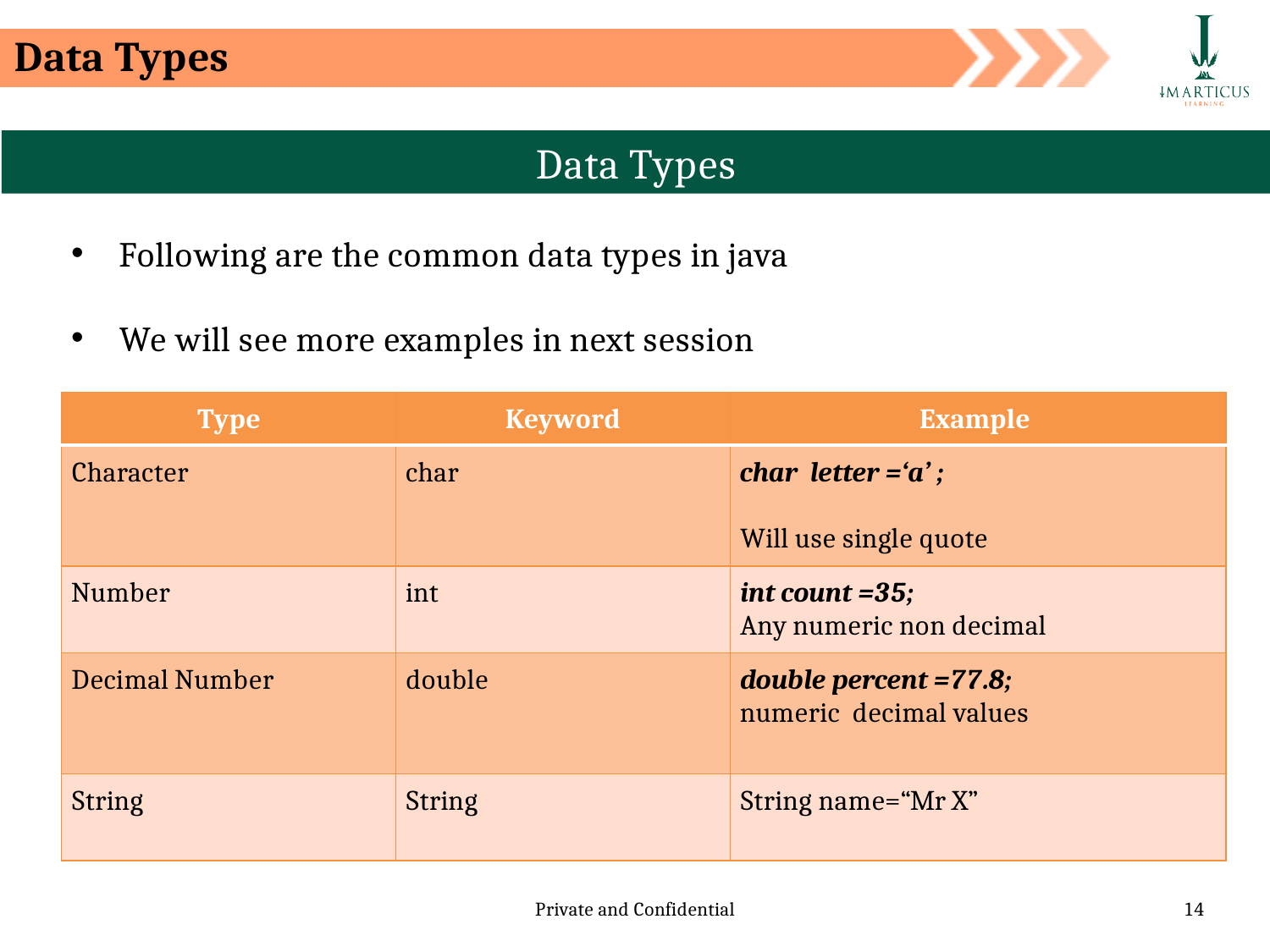

Data Types
Data Types
Following are the common data types in java

We will see more examples in next session
| Type | Keyword | Example |
| --- | --- | --- |
| Character | char | char letter =‘a’ ; Will use single quote |
| Number | int | int count =35; Any numeric non decimal |
| Decimal Number | double | double percent =77.8; numeric decimal values |
| String | String | String name=“Mr X” |